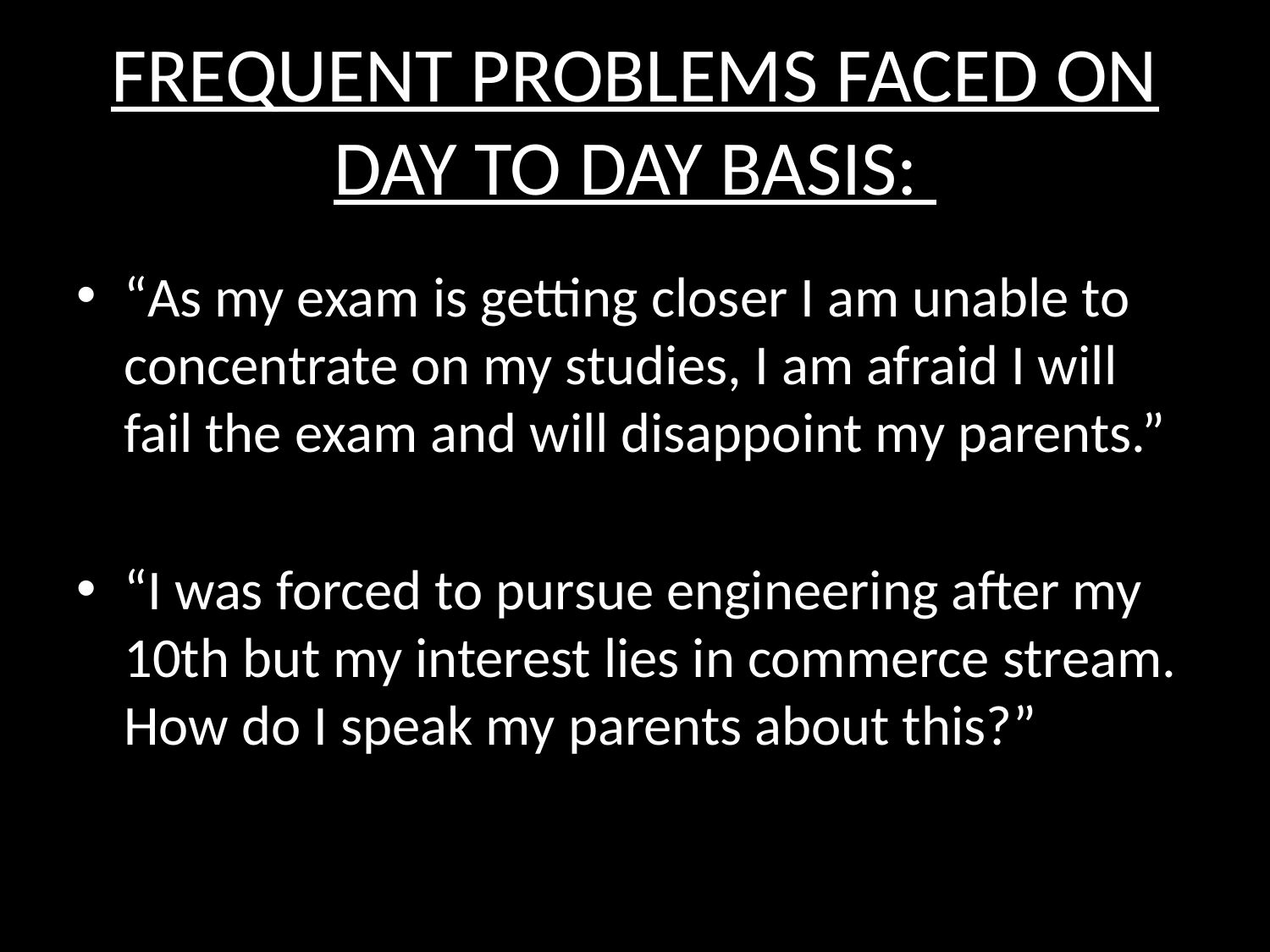

# FREQUENT PROBLEMS FACED ON DAY TO DAY BASIS:
“As my exam is getting closer I am unable to concentrate on my studies, I am afraid I will fail the exam and will disappoint my parents.”

“I was forced to pursue engineering after my 10th but my interest lies in commerce stream. How do I speak my parents about this?”